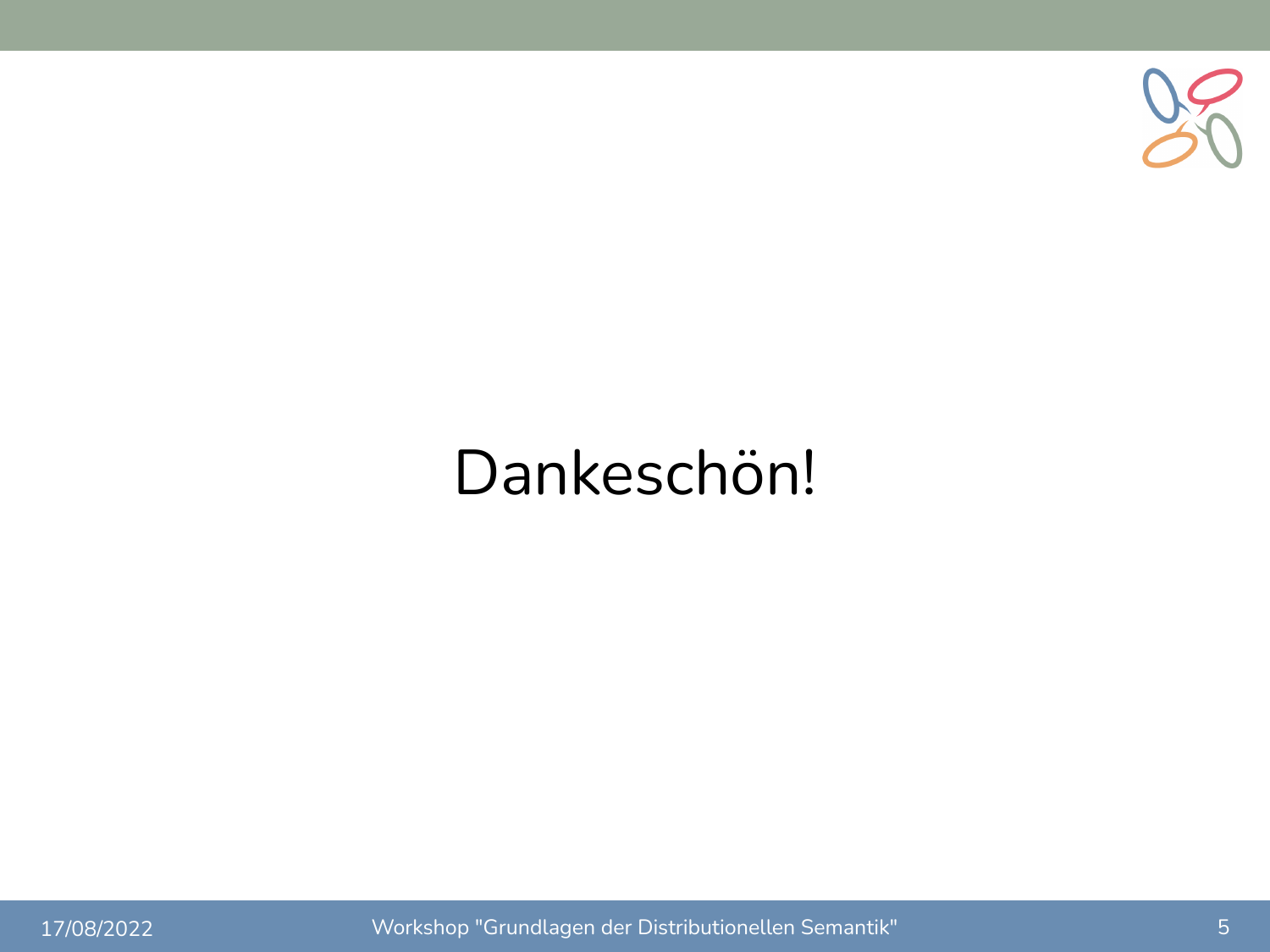

Dankeschön!
17/08/2022
Workshop "Grundlagen der Distributionellen Semantik"
5